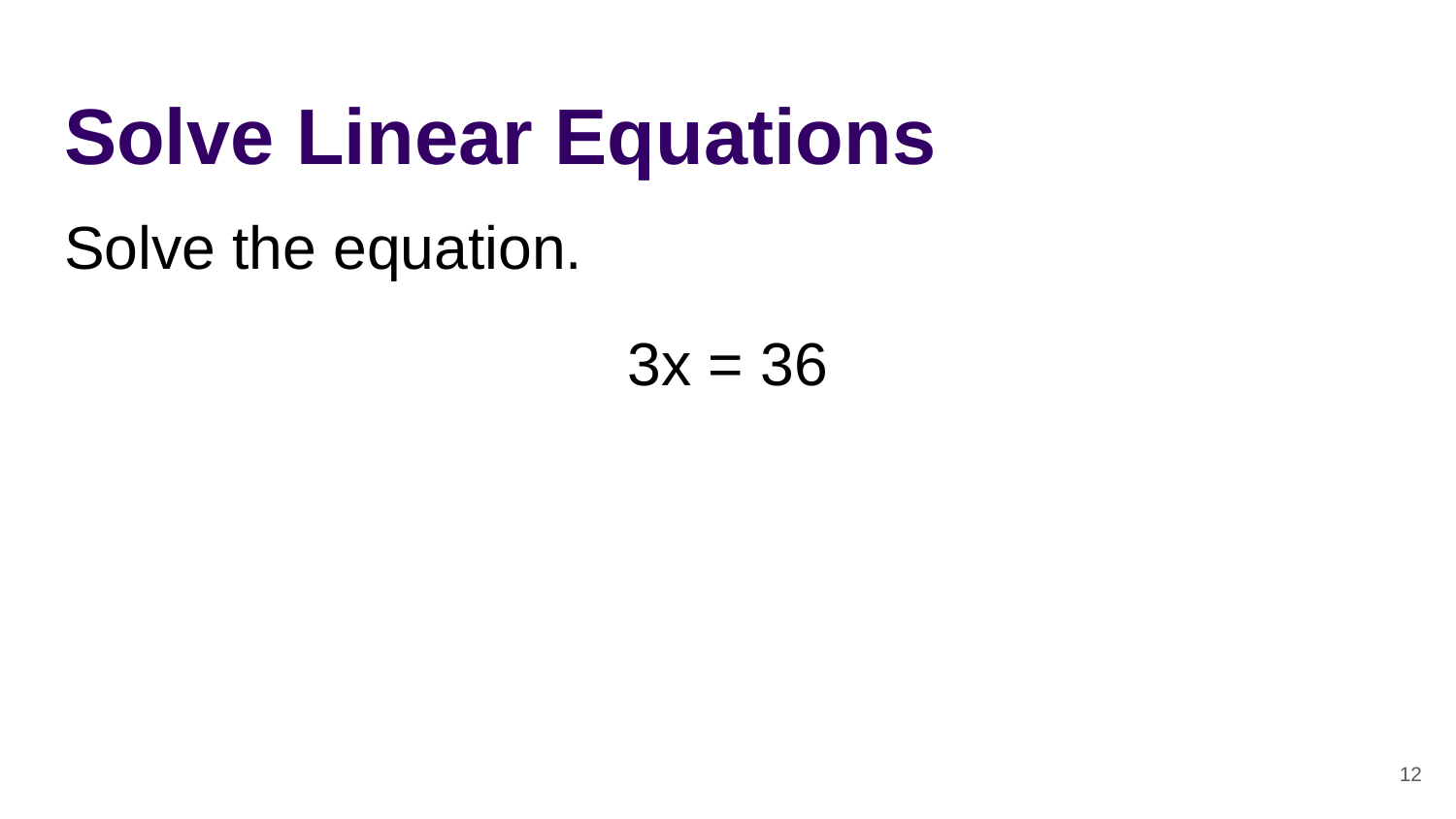

# Solve Linear Equations
Solve the equation.
3x = 36
12